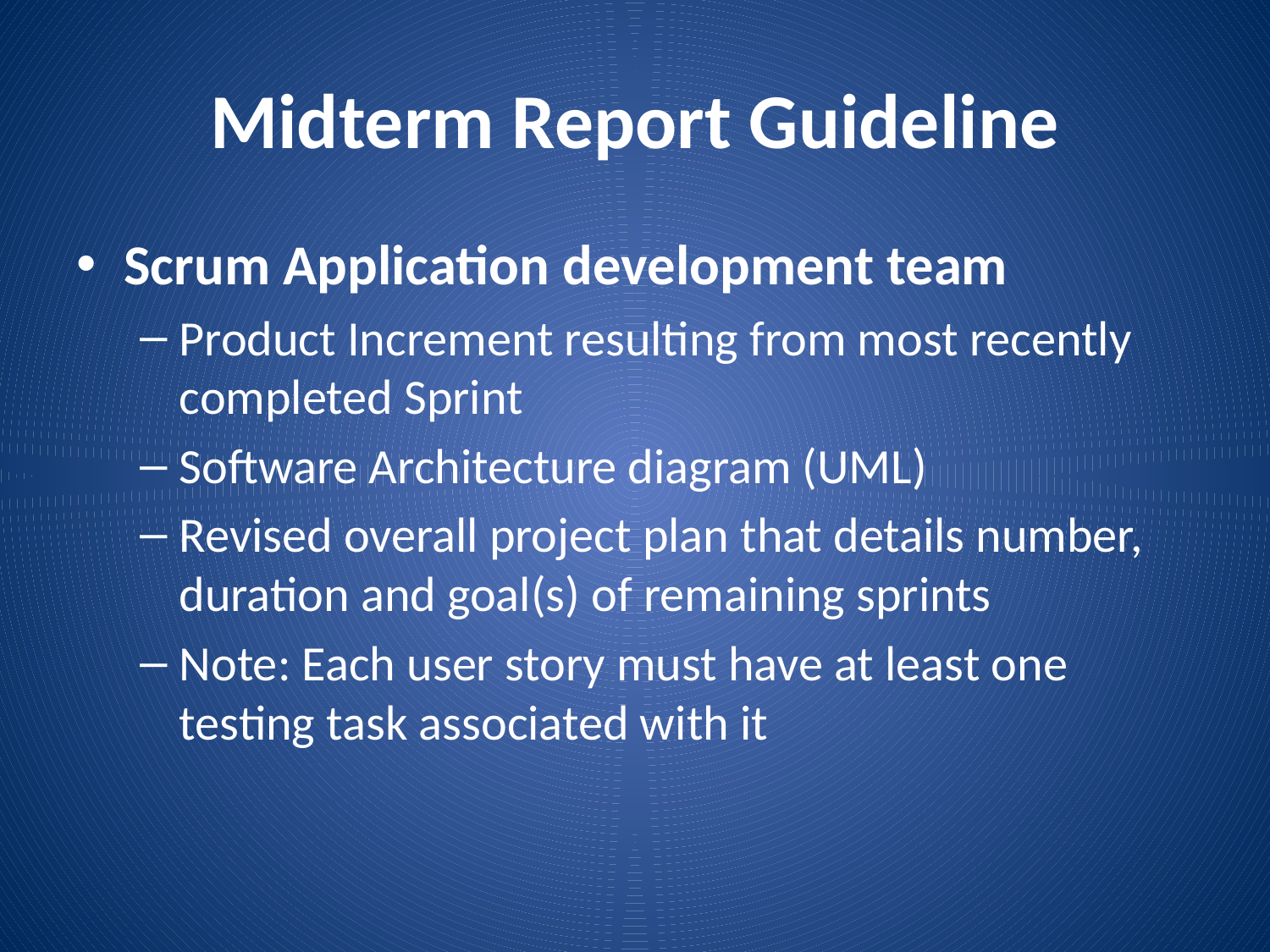

# Midterm Report Guideline
Scrum Application development team
Product Increment resulting from most recently completed Sprint
Software Architecture diagram (UML)
Revised overall project plan that details number, duration and goal(s) of remaining sprints
Note: Each user story must have at least one testing task associated with it